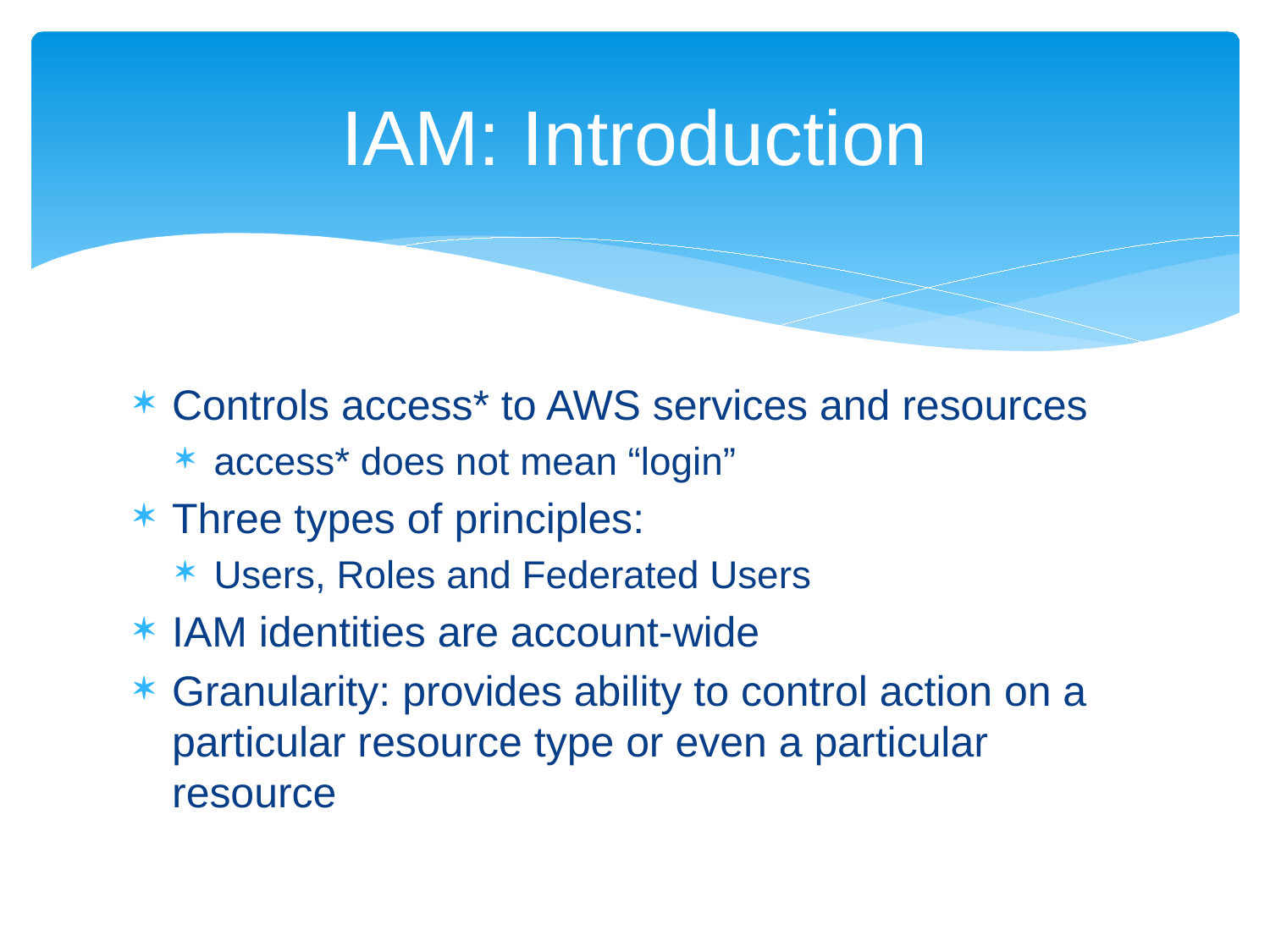

# IAM: Introduction
Controls access* to AWS services and resources
access* does not mean “login”
Three types of principles:
Users, Roles and Federated Users
IAM identities are account-wide
Granularity: provides ability to control action on a particular resource type or even a particular resource